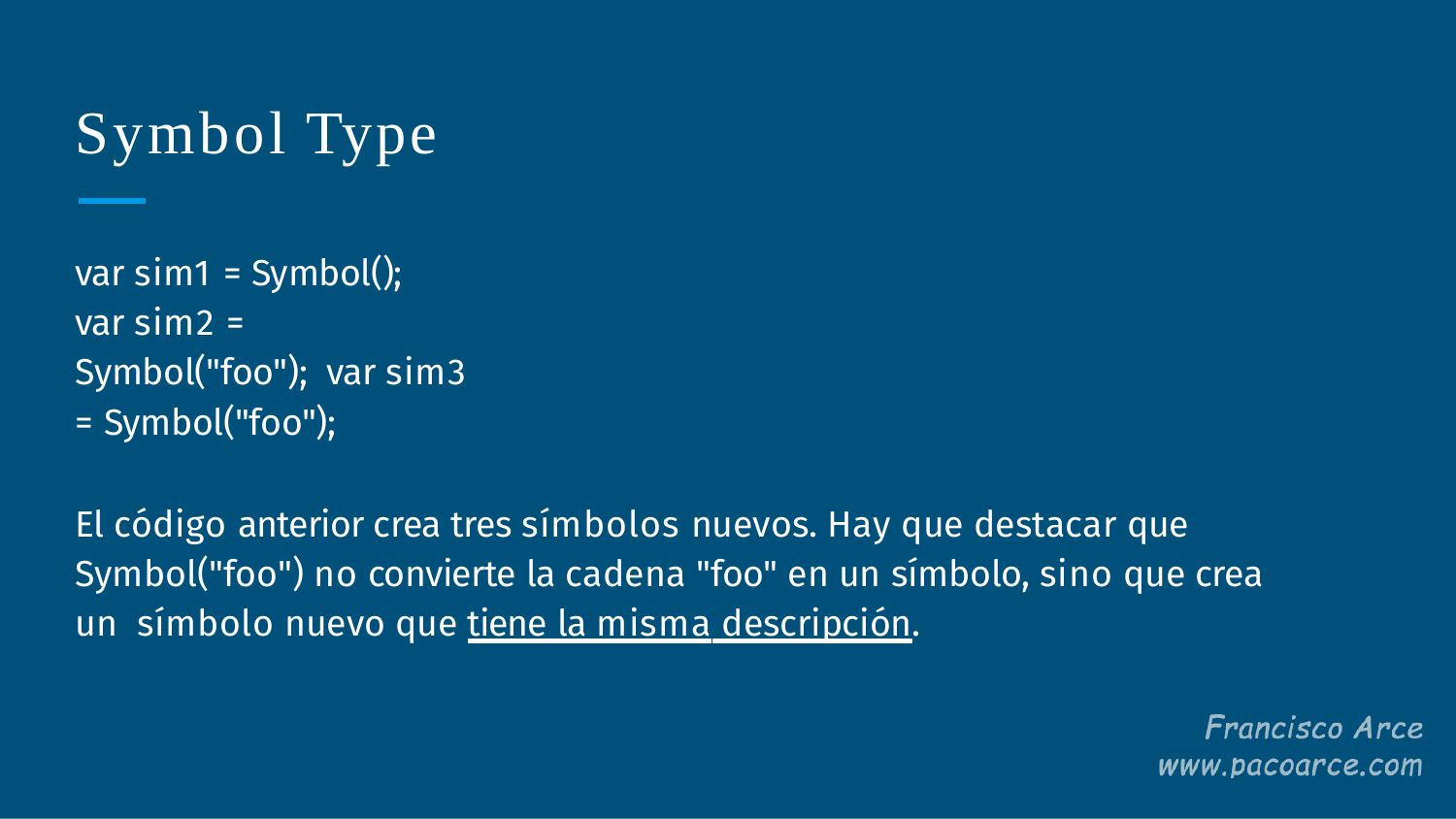

# Symbol Type

var sim1 = Symbol();
var sim2 = Symbol("foo");  var sim3 = Symbol("foo");

El código anterior crea tres símbolos nuevos. Hay que destacar que  Symbol("foo") no convierte la cadena "foo" en un símbolo, sino que crea un  símbolo nuevo que tiene la misma descripción.